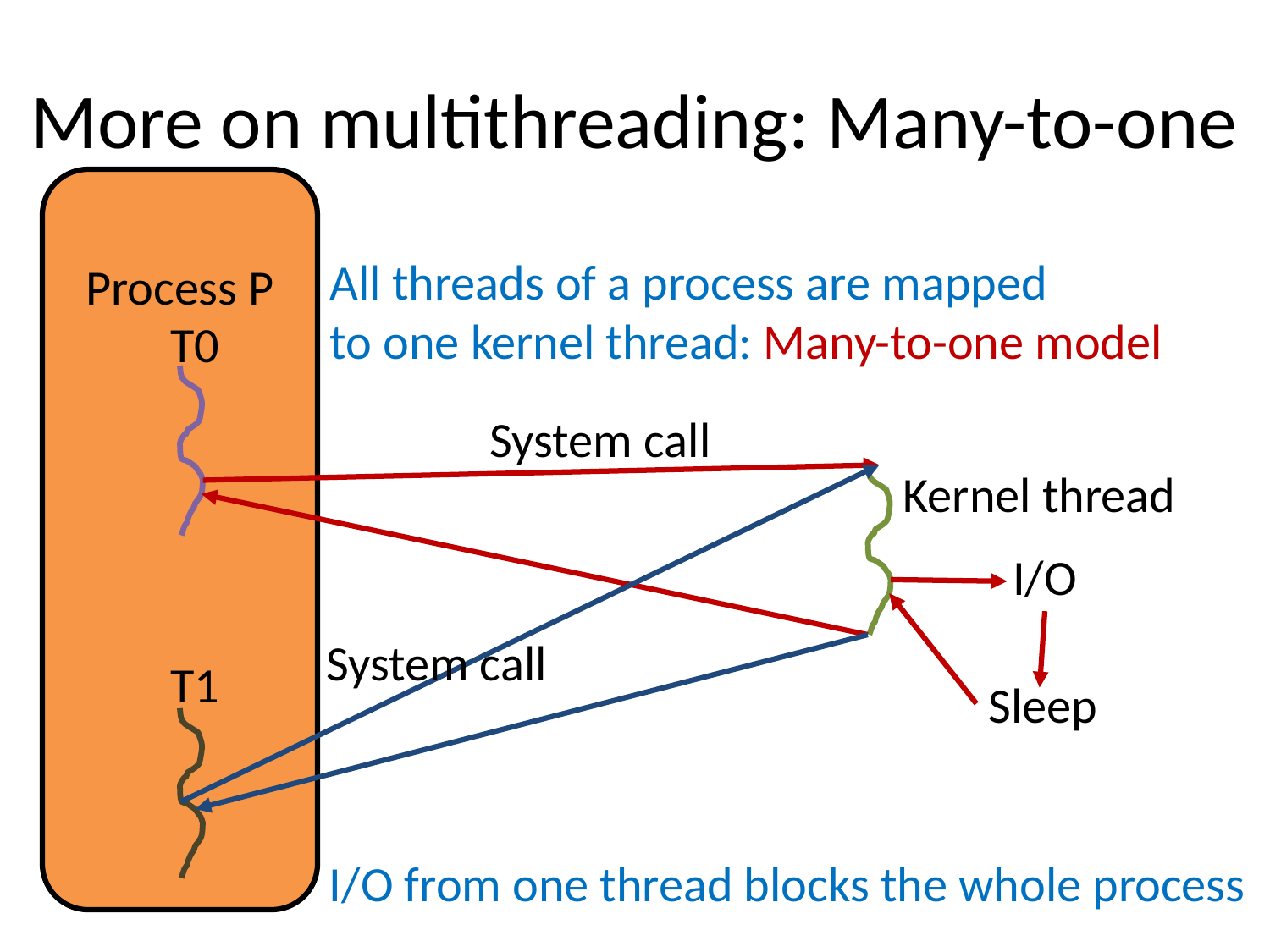

# More on multithreading: Many-to-one

Process P
All threads of a process are mapped
to one kernel thread: Many-to-one model
T0

System call
Kernel thread

I/O
System call
T1
Sleep

I/O from one thread blocks the whole process